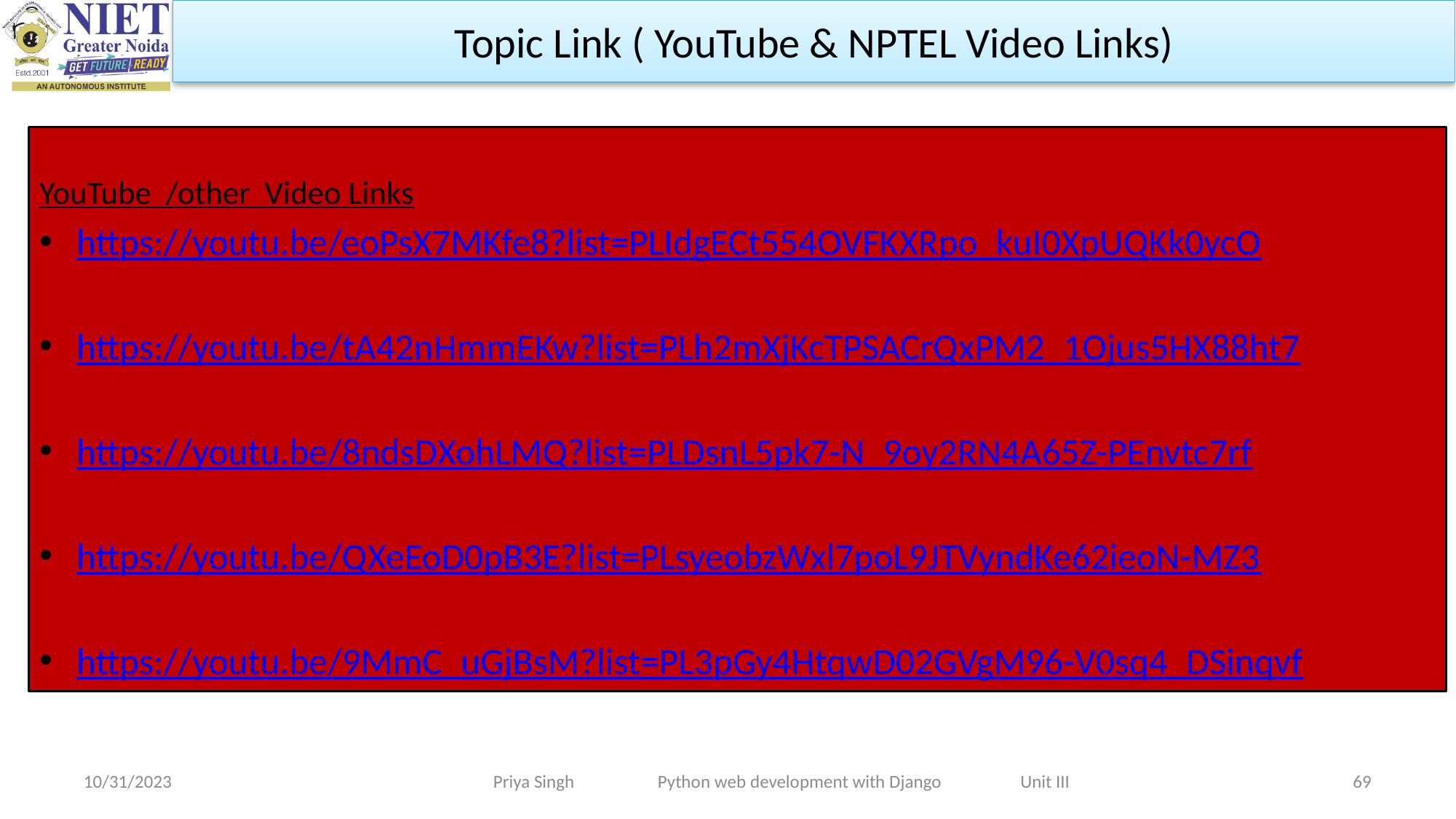

Topic Link ( YouTube & NPTEL Video Links)
YouTube  /other  Video Links
https://youtu.be/eoPsX7MKfe8?list=PLIdgECt554OVFKXRpo_kuI0XpUQKk0ycO

https://youtu.be/tA42nHmmEKw?list=PLh2mXjKcTPSACrQxPM2_1Ojus5HX88ht7

https://youtu.be/8ndsDXohLMQ?list=PLDsnL5pk7-N_9oy2RN4A65Z-PEnvtc7rf

https://youtu.be/QXeEoD0pB3E?list=PLsyeobzWxl7poL9JTVyndKe62ieoN-MZ3

https://youtu.be/9MmC_uGjBsM?list=PL3pGy4HtqwD02GVgM96-V0sq4_DSinqvf

Priya Singh                    Python web development with Django                   Unit III
10/31/2023
69